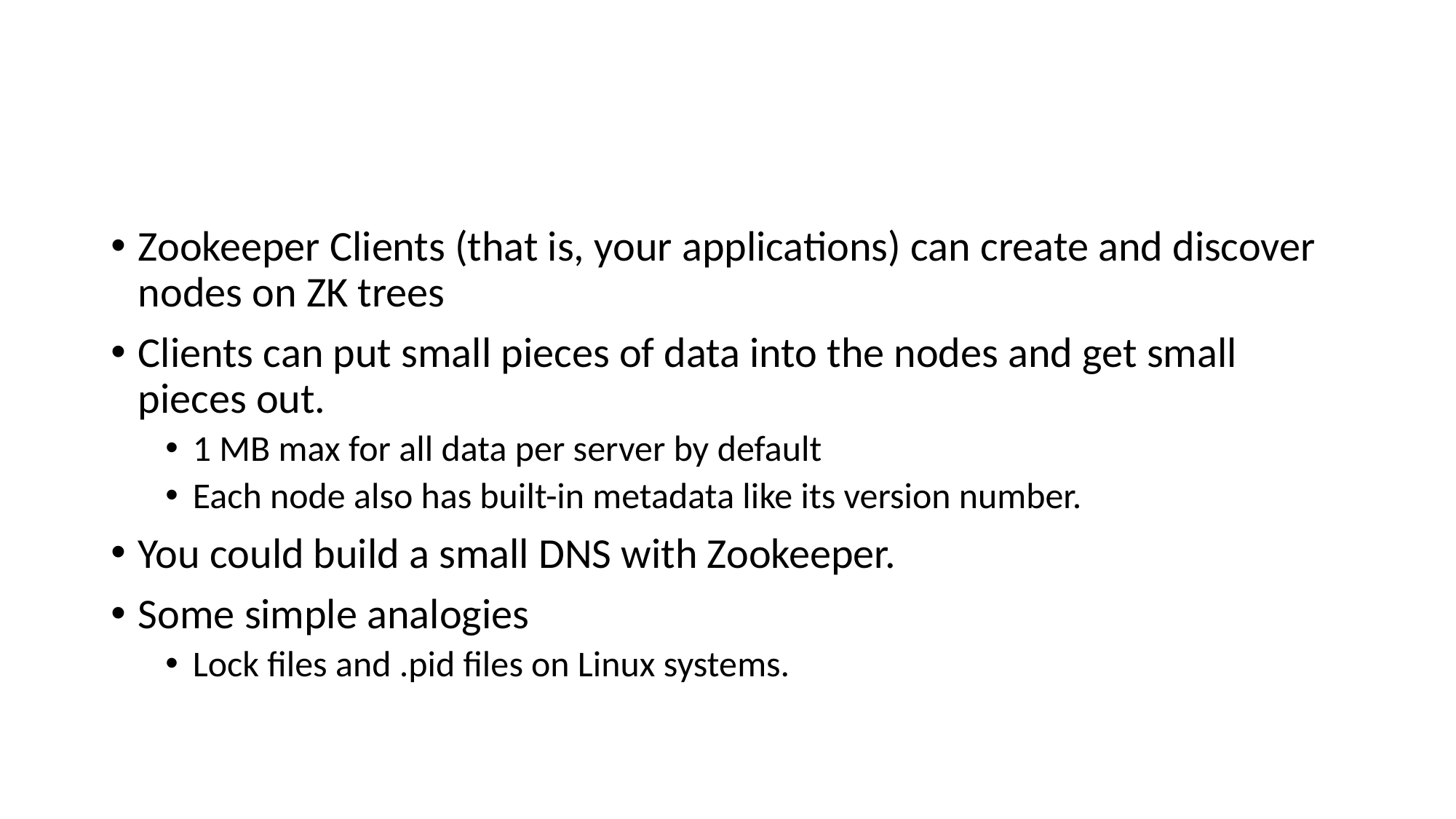

# Zookeeper, More Briefly
Zookeeper Clients (that is, your applications) can create and discover nodes on ZK trees
Clients can put small pieces of data into the nodes and get small pieces out.
1 MB max for all data per server by default
Each node also has built-in metadata like its version number.
You could build a small DNS with Zookeeper.
Some simple analogies
Lock files and .pid files on Linux systems.